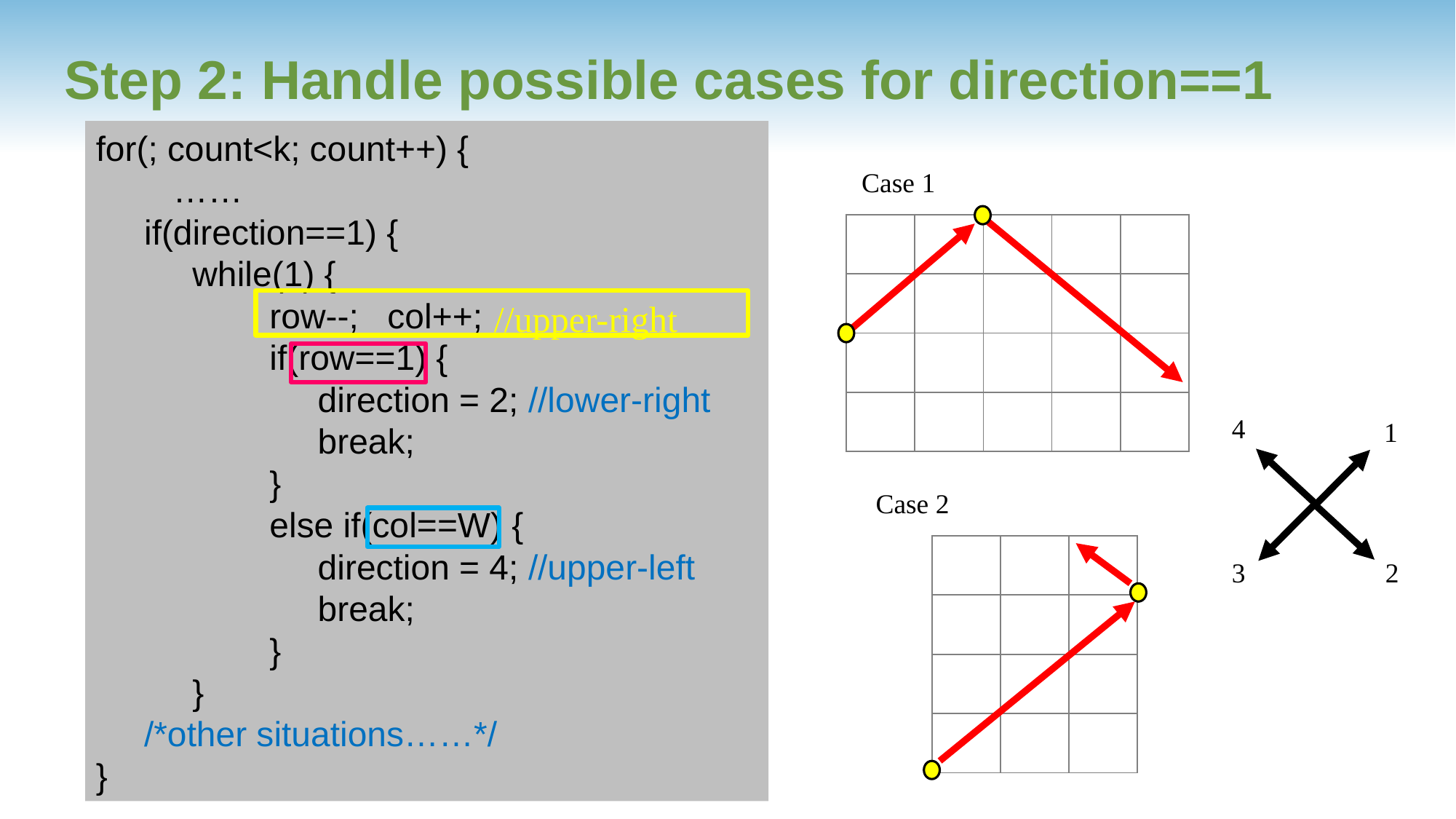

# Step 2: Handle possible cases for direction==1
for(; count<k; count++) {
        ……
     if(direction==1) {
          while(1) {
                  row--;   col++;
                  if(row==1) {
                       direction = 2; //lower-right
                       break;
                  }
                  else if(col==W) {
                       direction = 4; //upper-left
                       break;
                  }
          }
     /*other situations……*/
}
 Case 1

|  |  |  |  |  |
| --- | --- | --- | --- | --- |
|  |  |  |  |  |
|  |  |  |  |  |
|  |  |  |  |  |
                         //upper-right

4
1
3
2
 Case 2

|  |  |  |
| --- | --- | --- |
|  |  |  |
|  |  |  |
|  |  |  |